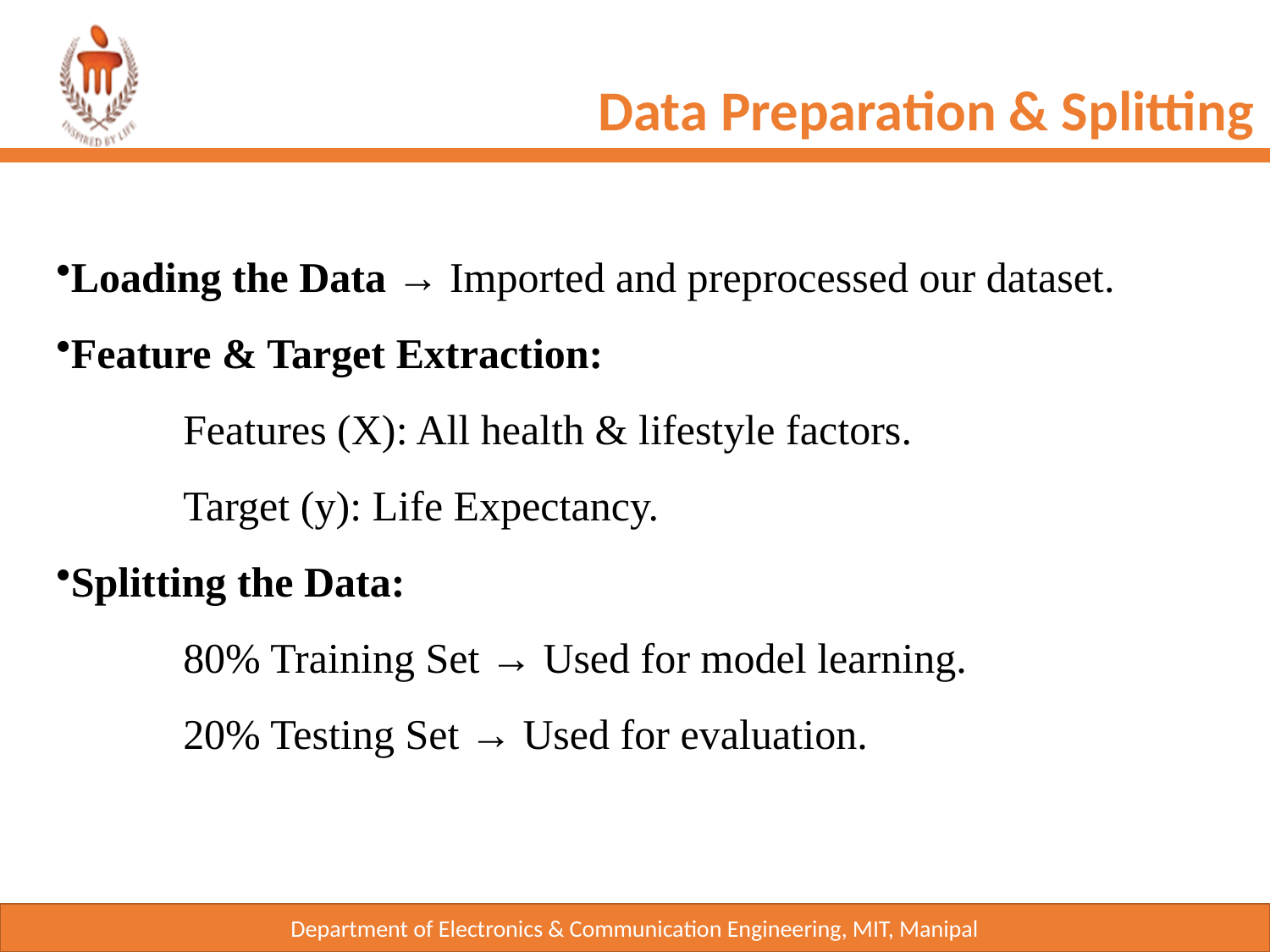

Data Preparation & Splitting
Loading the Data → Imported and preprocessed our dataset.
Feature & Target Extraction:
	Features (X): All health & lifestyle factors.
	Target (y): Life Expectancy.
Splitting the Data:
	80% Training Set → Used for model learning.
	20% Testing Set → Used for evaluation.